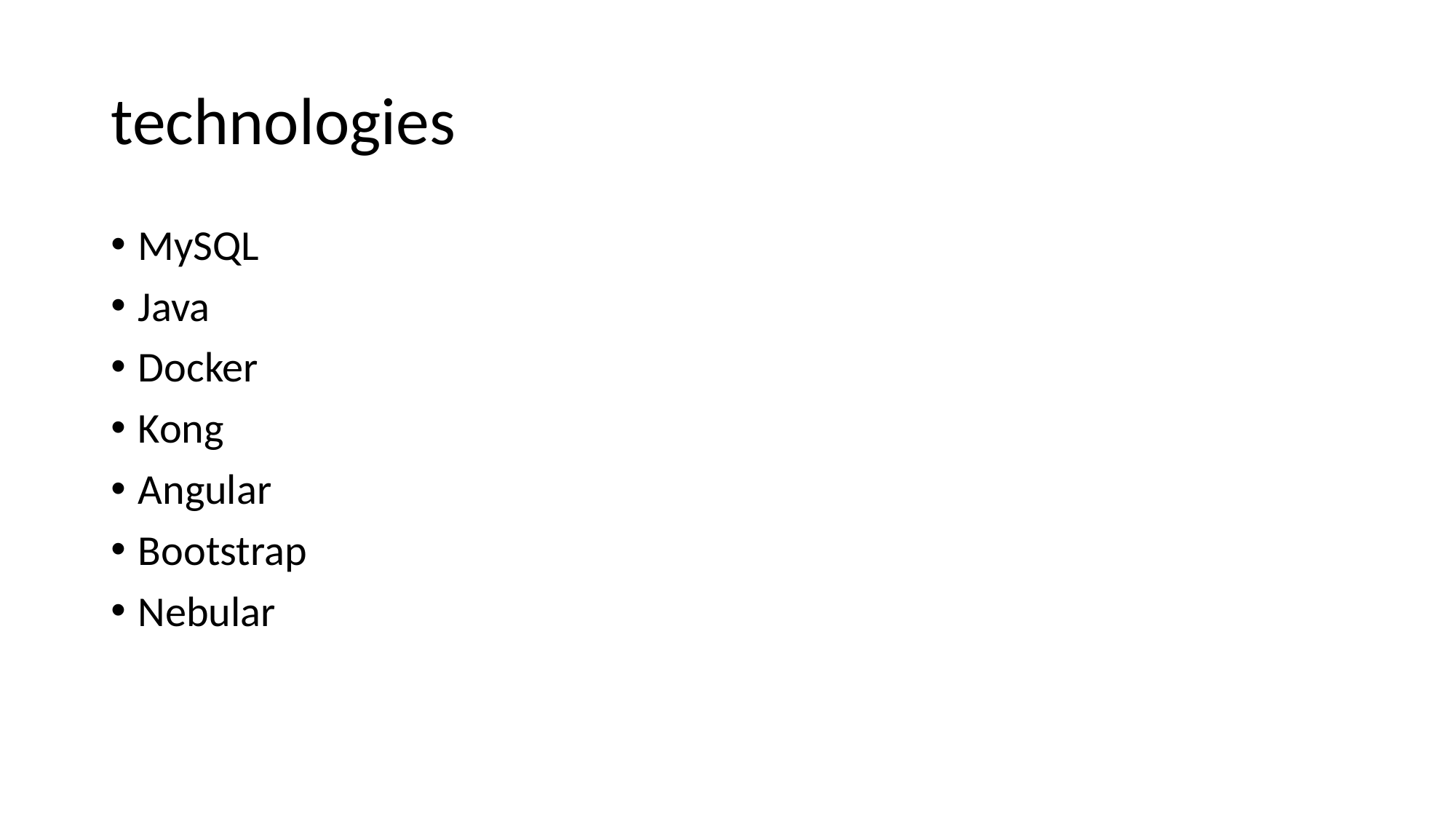

# technologies
MySQL
Java
Docker
Kong
Angular
Bootstrap
Nebular